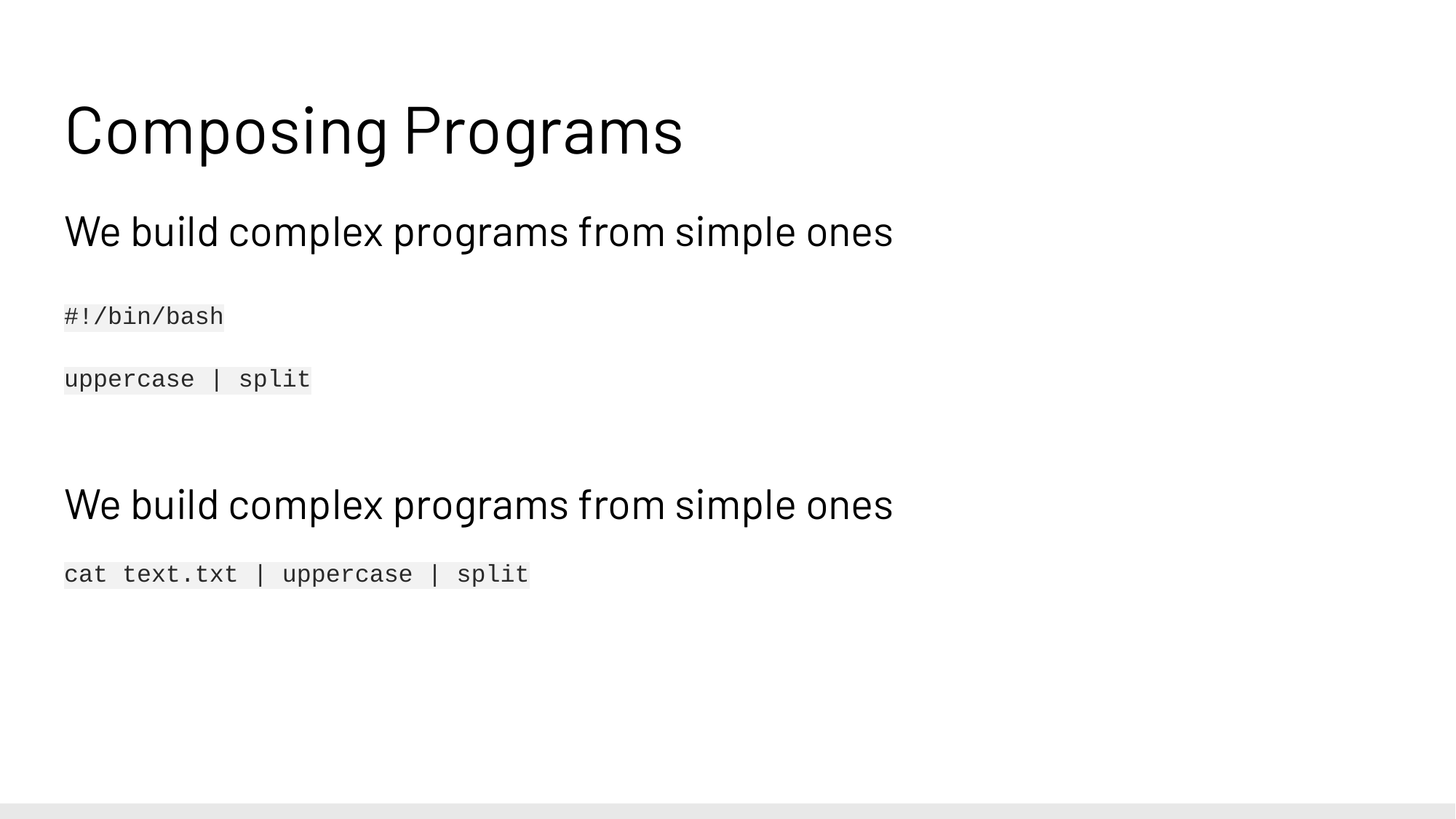

# Composing Programs
We build complex programs from simple ones
#!/bin/bash
uppercase | split

We build complex programs from simple ones
cat text.txt | uppercase | split